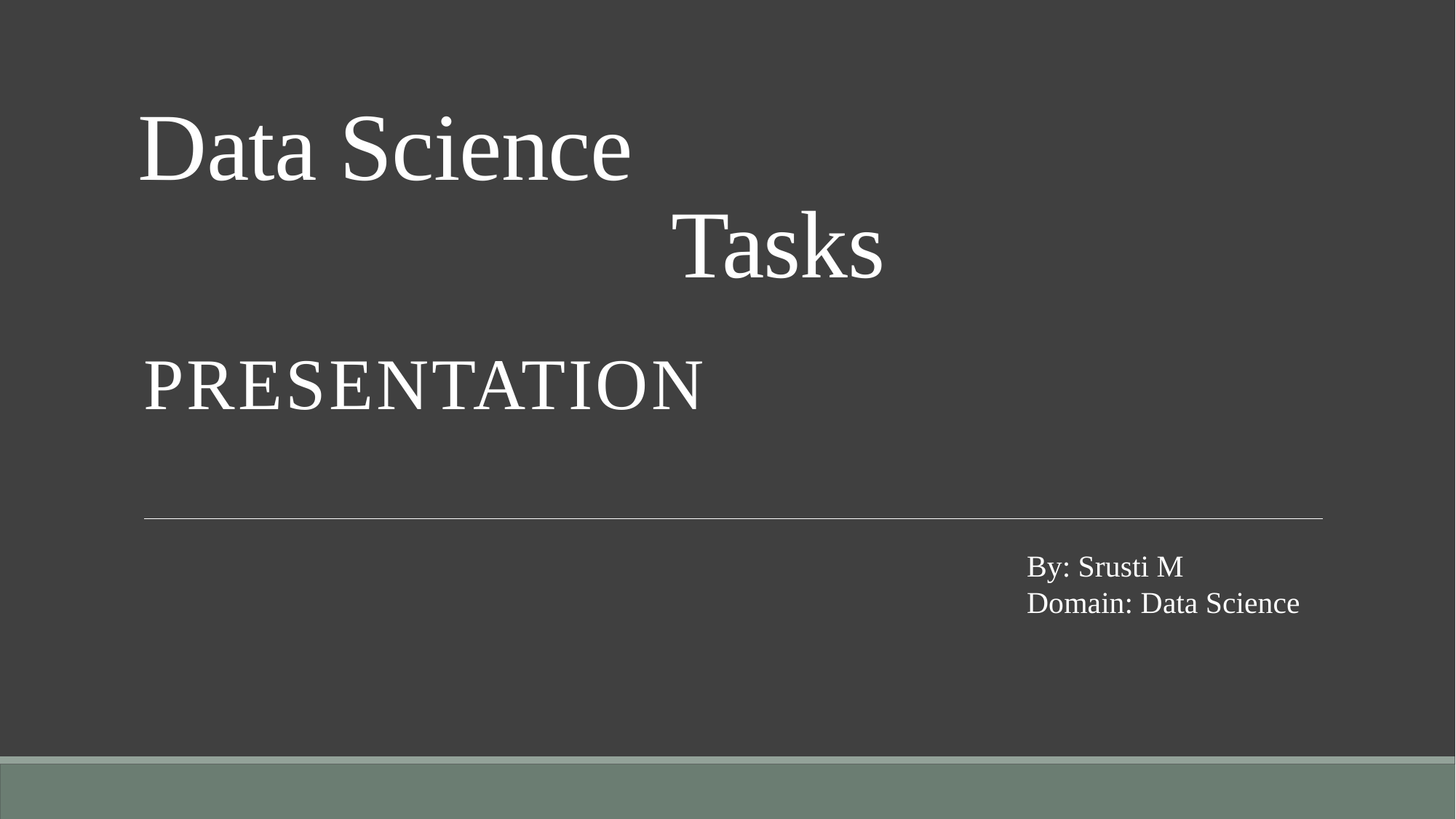

# Data Science Tasks
Presentation
By: Srusti M
Domain: Data Science